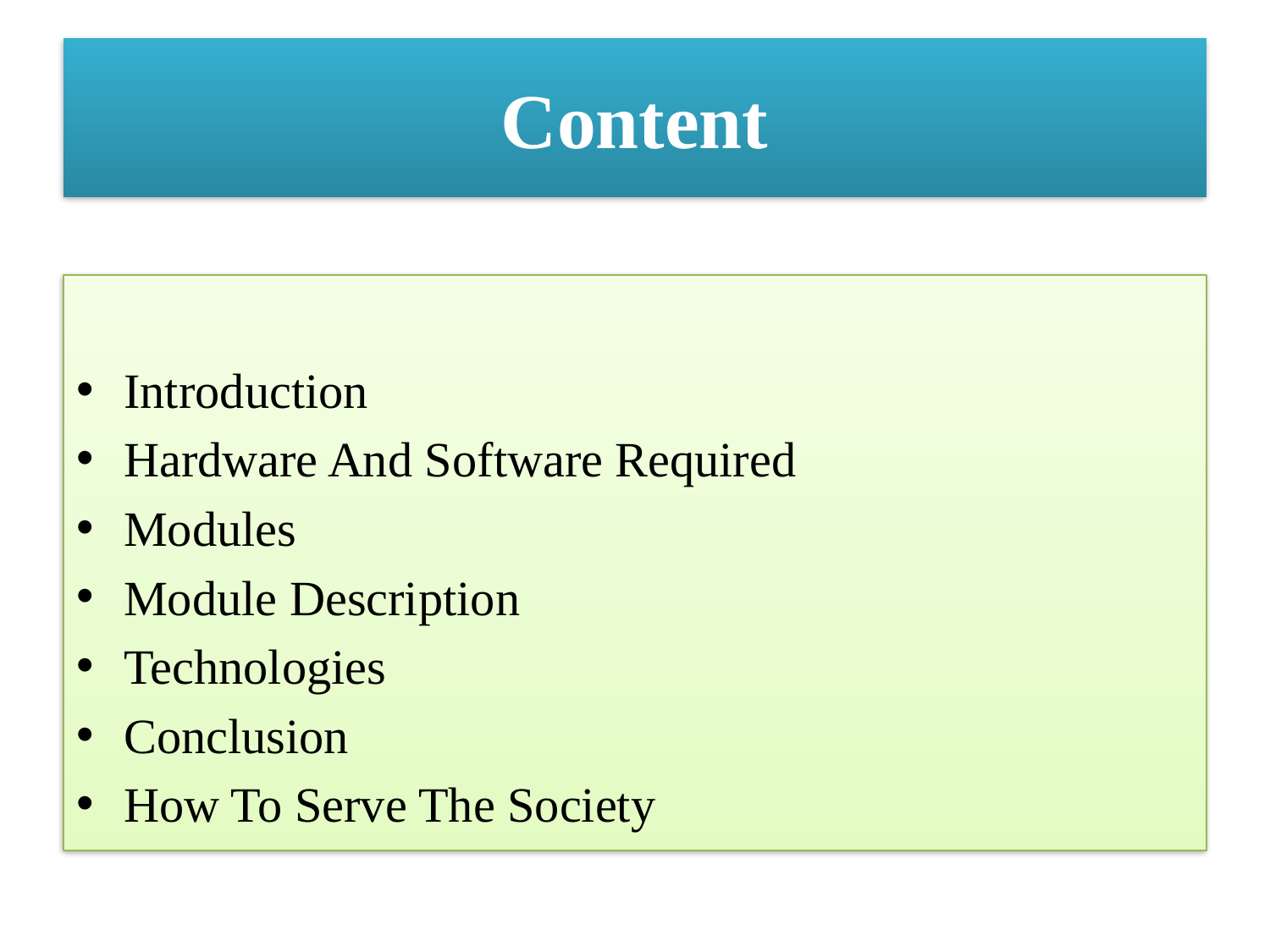

# Content

Introduction
Hardware And Software Required
Modules
Module Description
Technologies
Conclusion
How To Serve The Society